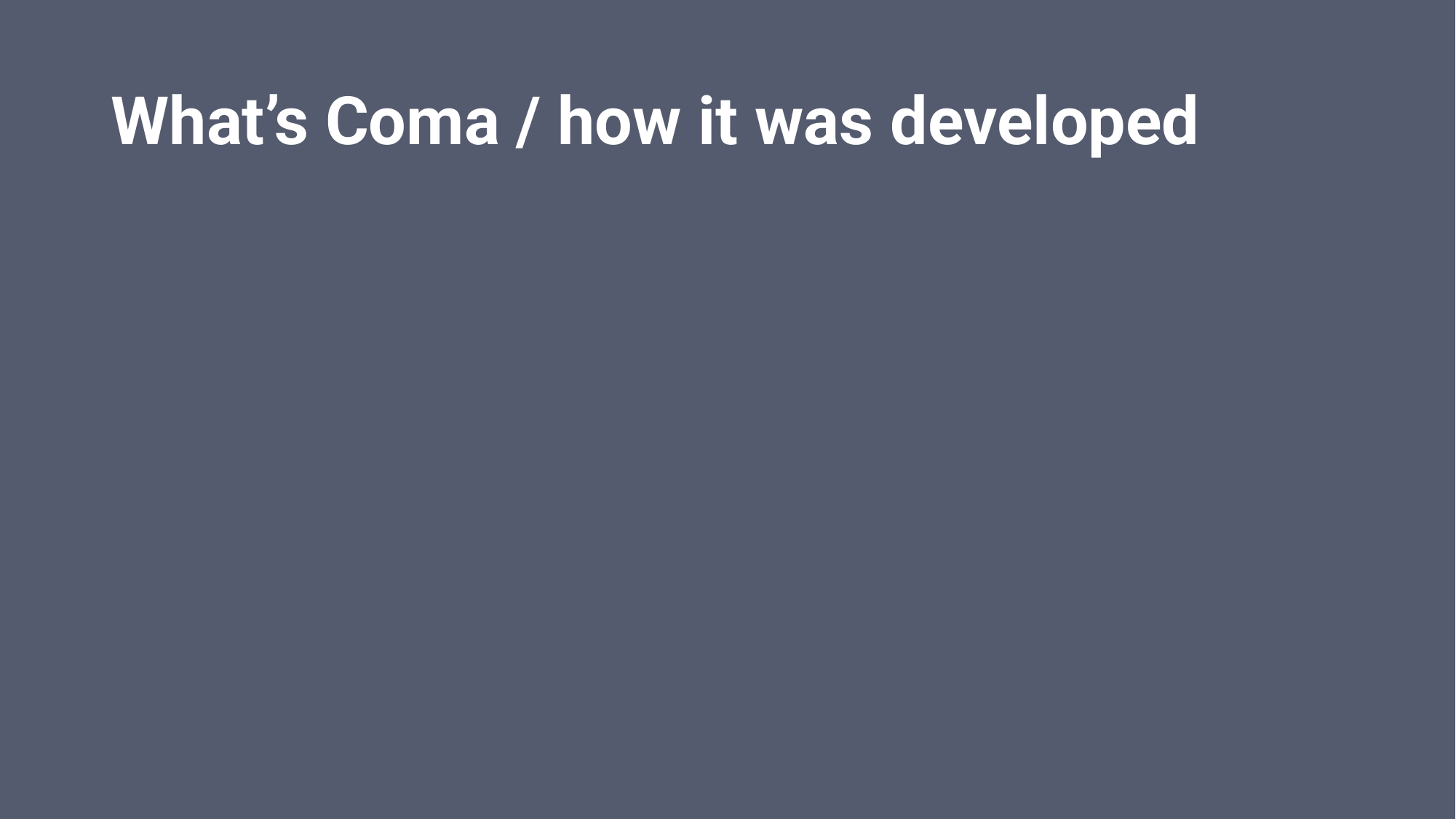

# What’s Coma / how it was developed